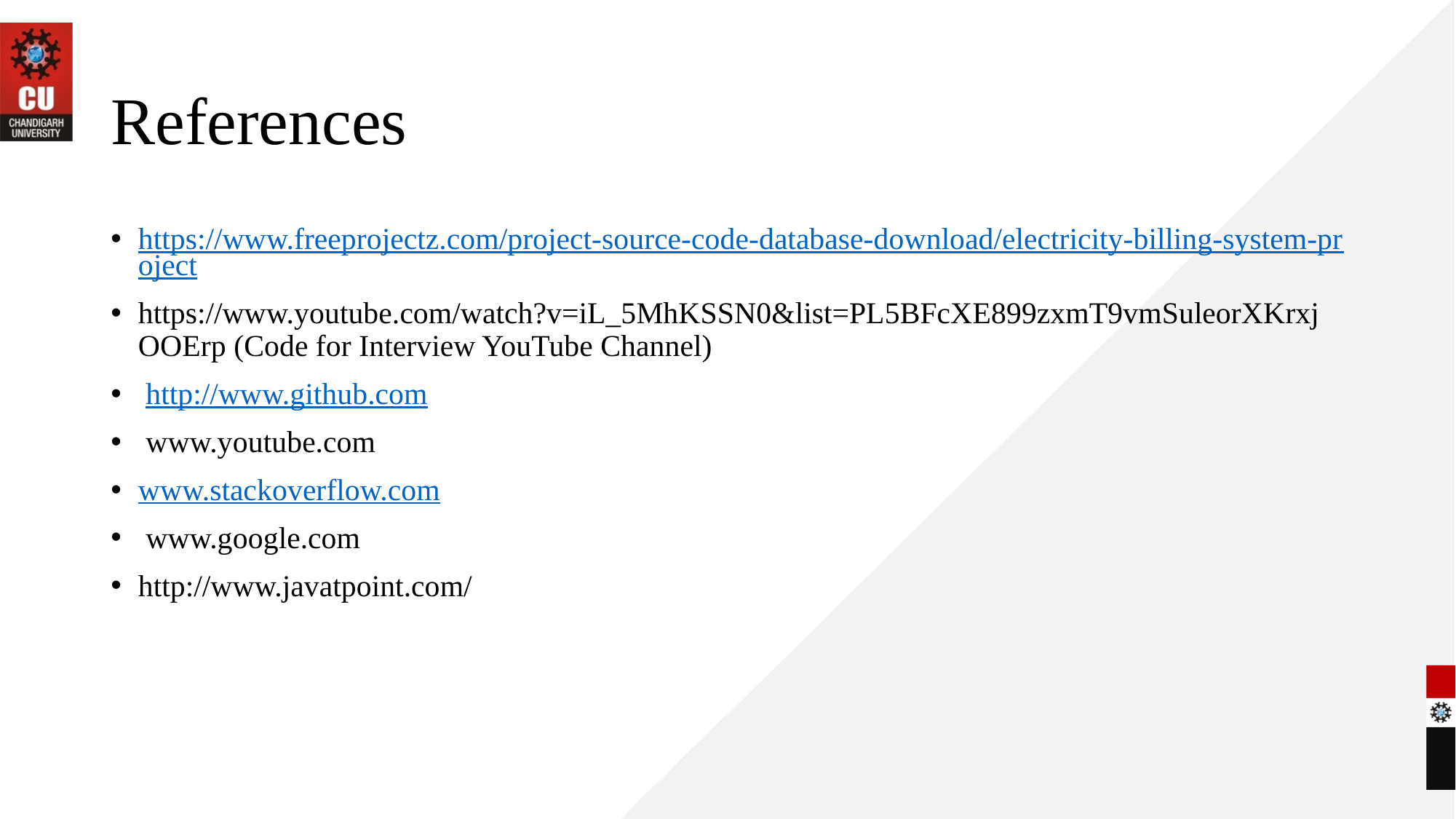

# References
https://www.freeprojectz.com/project-source-code-database-download/electricity-billing-system-project
https://www.youtube.com/watch?v=iL_5MhKSSN0&list=PL5BFcXE899zxmT9vmSuleorXKrxj OOErp (Code for Interview YouTube Channel)
 http://www.github.com
 www.youtube.com
www.stackoverflow.com
 www.google.com
http://www.javatpoint.com/
22